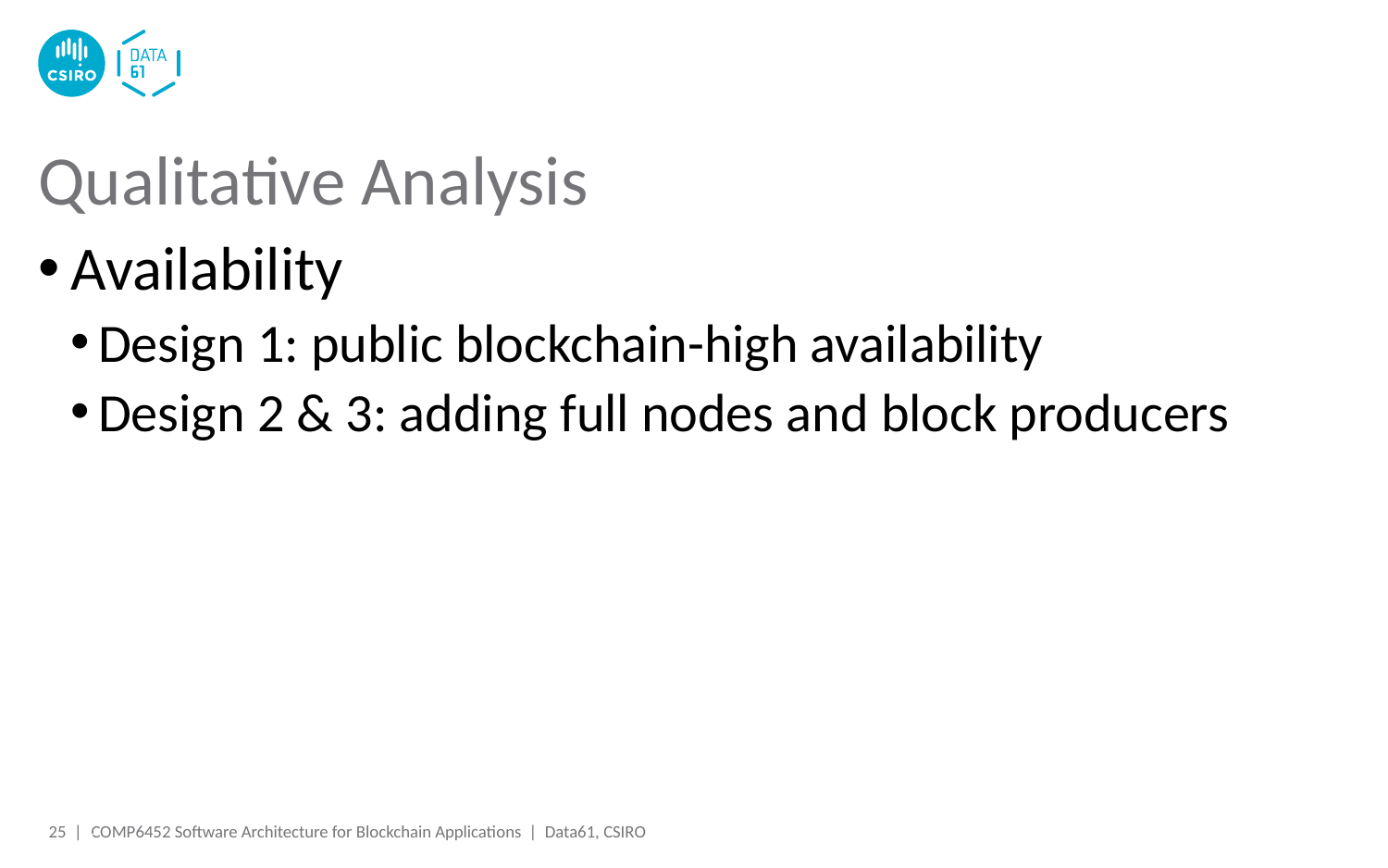

# Qualitative Analysis
Availability
Design 1: public blockchain-high availability
Design 2 & 3: adding full nodes and block producers
25  |
25  |
COMP6452 Software Architecture for Blockchain Applications  |  Data61, CSIRO